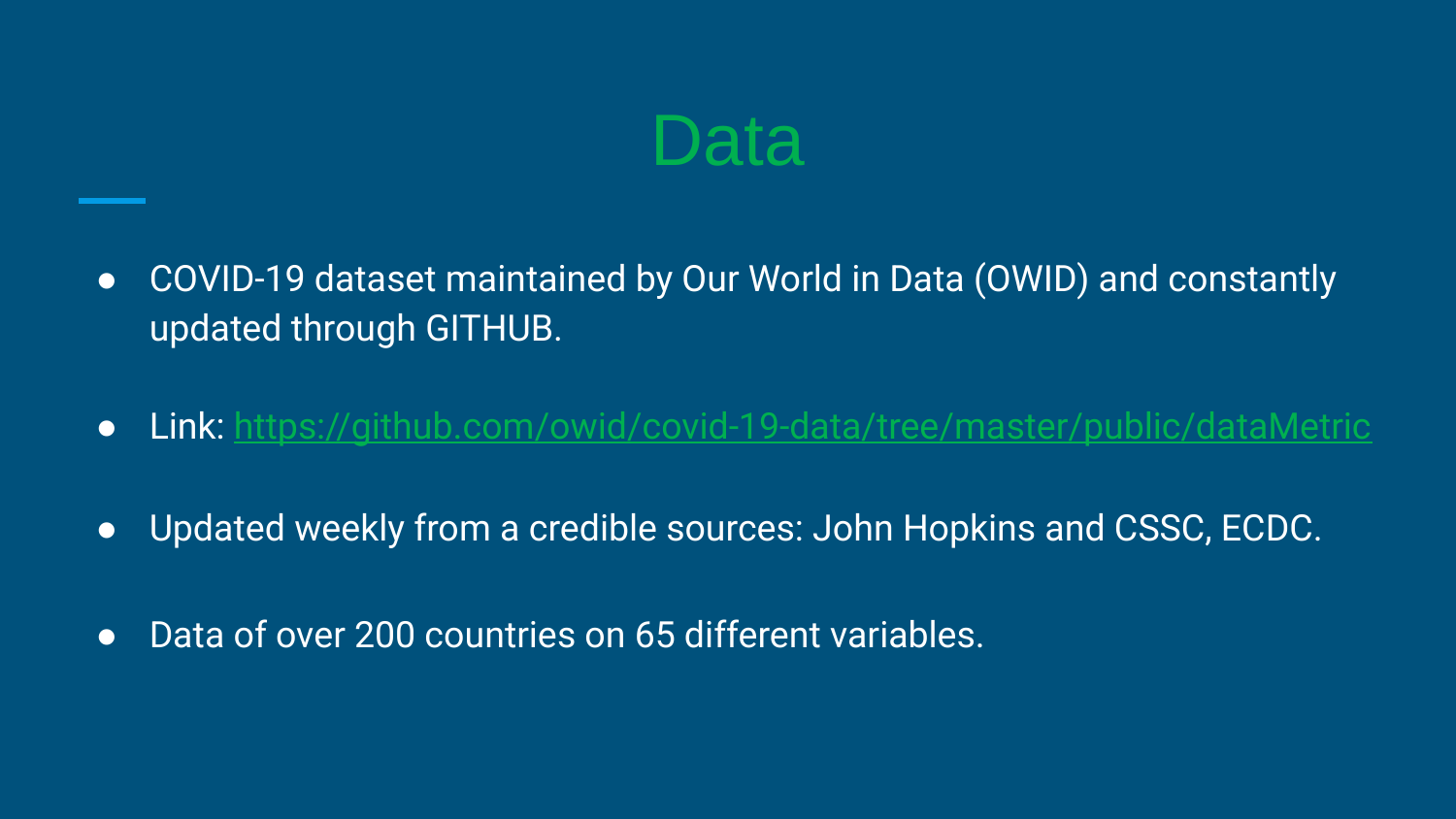

# Data
COVID-19 dataset maintained by Our World in Data (OWID) and constantly updated through GITHUB.

Link: https://github.com/owid/covid-19-data/tree/master/public/dataMetric

Updated weekly from a credible sources: John Hopkins and CSSC, ECDC.

Data of over 200 countries on 65 different variables.